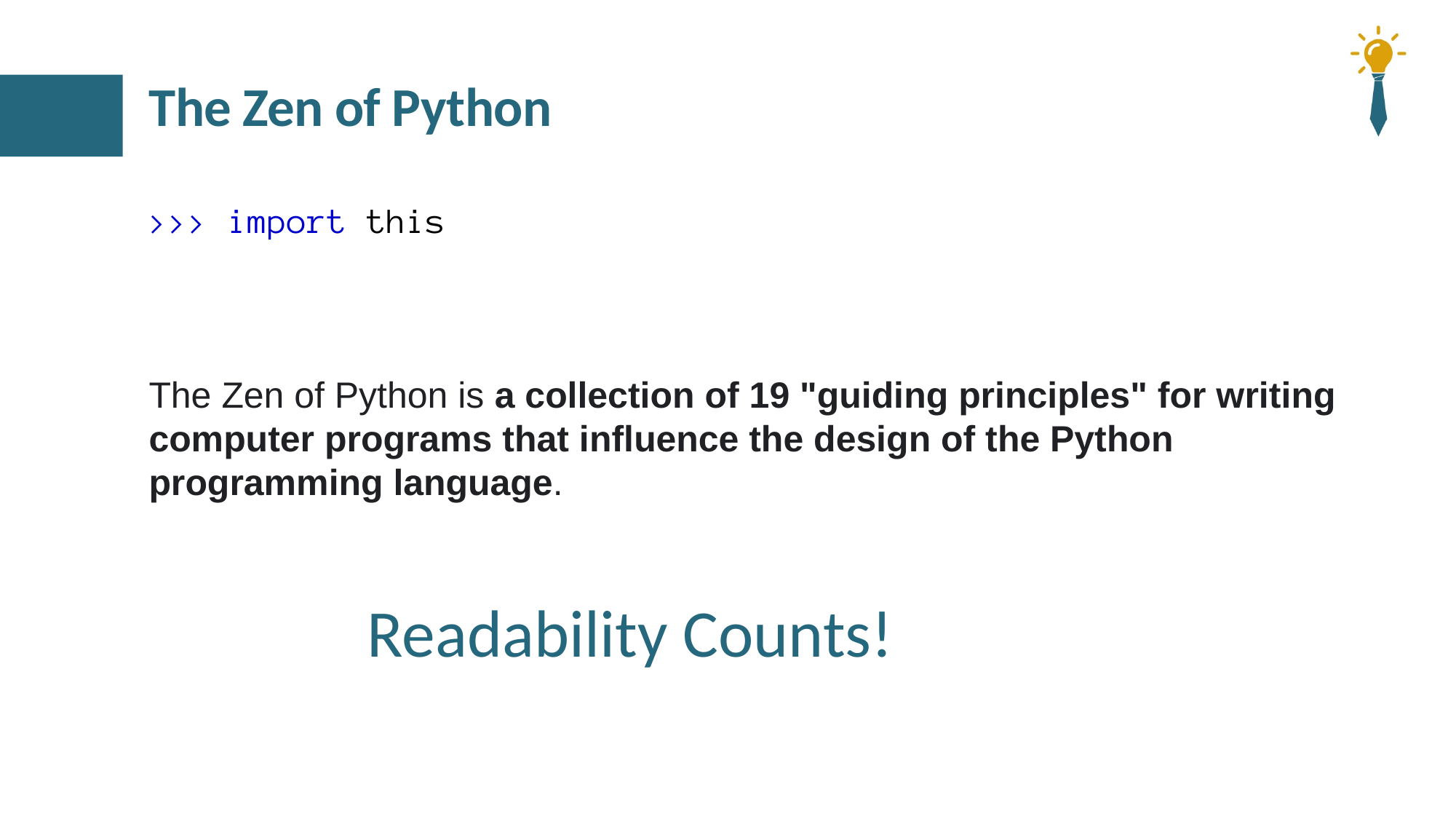

# The Zen of Python
>>> import this
The Zen of Python is a collection of 19 "guiding principles" for writing computer programs that influence the design of the Python programming language.

		Readability Counts!